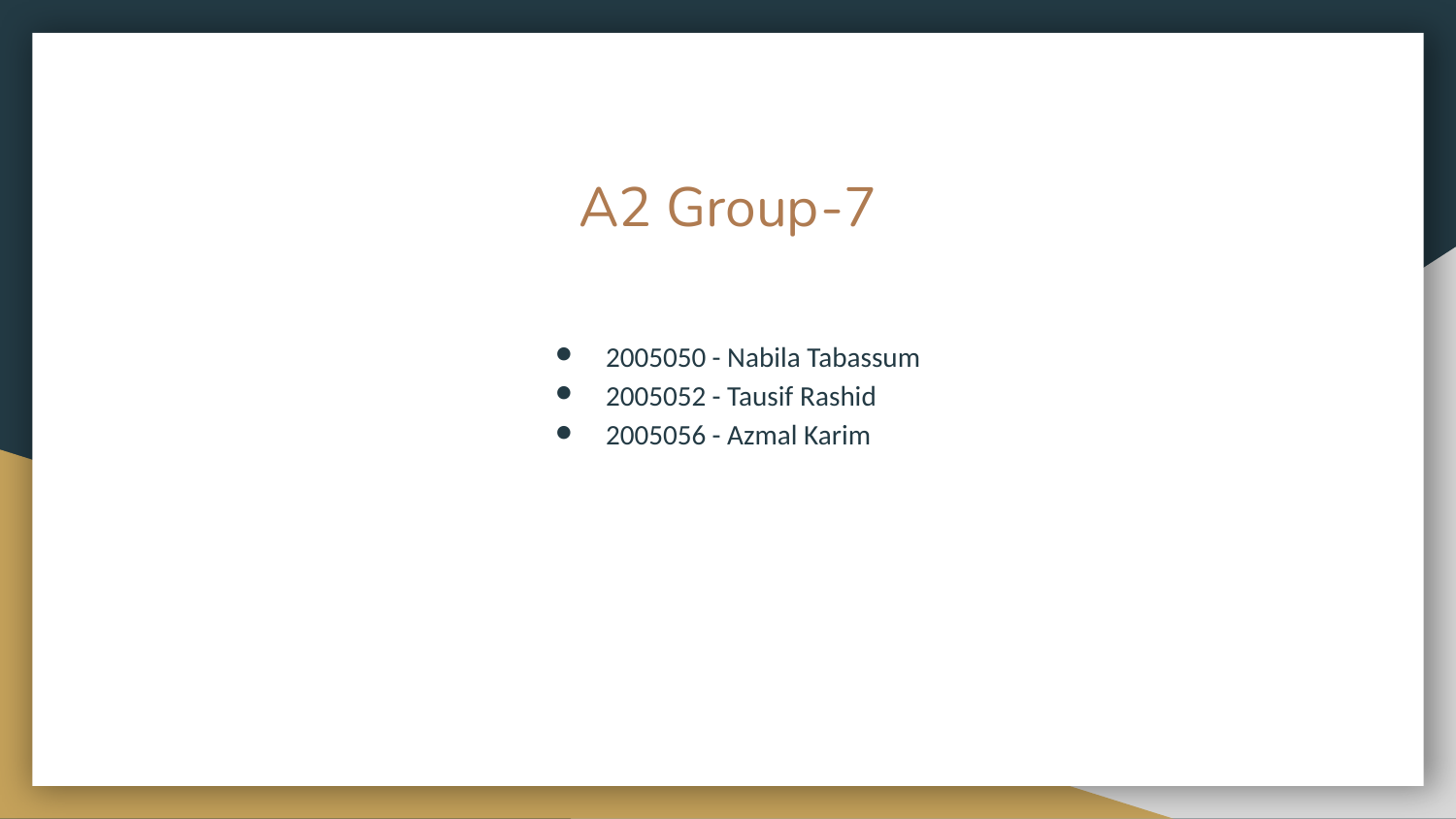

# A2 Group-7

2005050 - Nabila Tabassum
2005052 - Tausif Rashid
2005056 - Azmal Karim